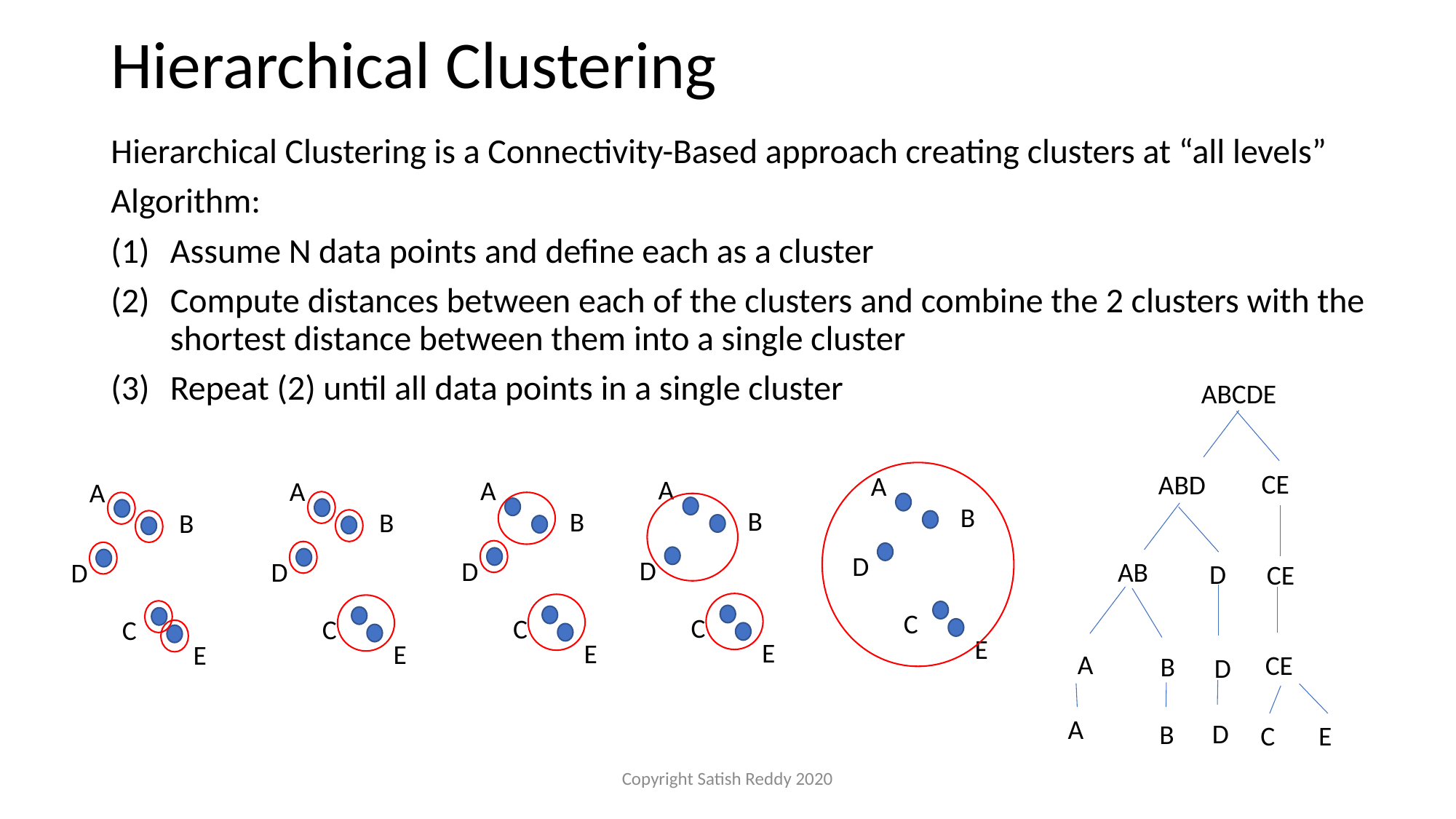

# Hierarchical Clustering
Hierarchical Clustering is a Connectivity-Based approach creating clusters at “all levels”
Algorithm:
Assume N data points and define each as a cluster
Compute distances between each of the clusters and combine the 2 clusters with the shortest distance between them into a single cluster
Repeat (2) until all data points in a single cluster

ABCDE
CE
ABD
AB
D
CE
A
CE
B
D
A
D
B
C
E

A

B

D
C

E
A

B

D

C

E
A

B

D

C

E
A

B

D

C

E
A

B

D

C

E
Copyright Satish Reddy 2020